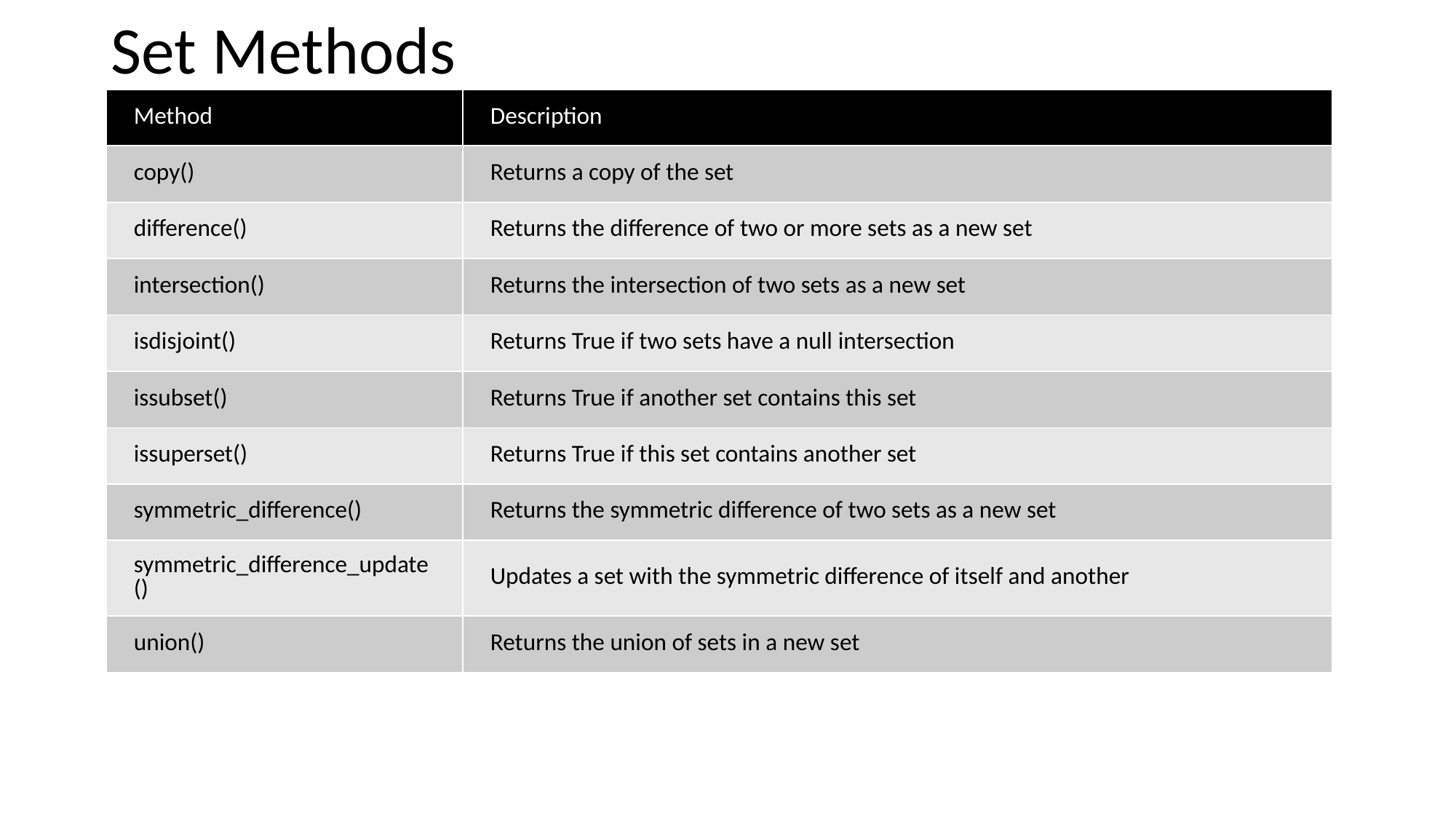

# Set Methods
| Method | Description |
| --- | --- |
| copy() | Returns a copy of the set |
| difference() | Returns the difference of two or more sets as a new set |
| intersection() | Returns the intersection of two sets as a new set |
| isdisjoint() | Returns True if two sets have a null intersection |
| issubset() | Returns True if another set contains this set |
| issuperset() | Returns True if this set contains another set |
| symmetric\_difference() | Returns the symmetric difference of two sets as a new set |
| symmetric\_difference\_update() | Updates a set with the symmetric difference of itself and another |
| union() | Returns the union of sets in a new set |